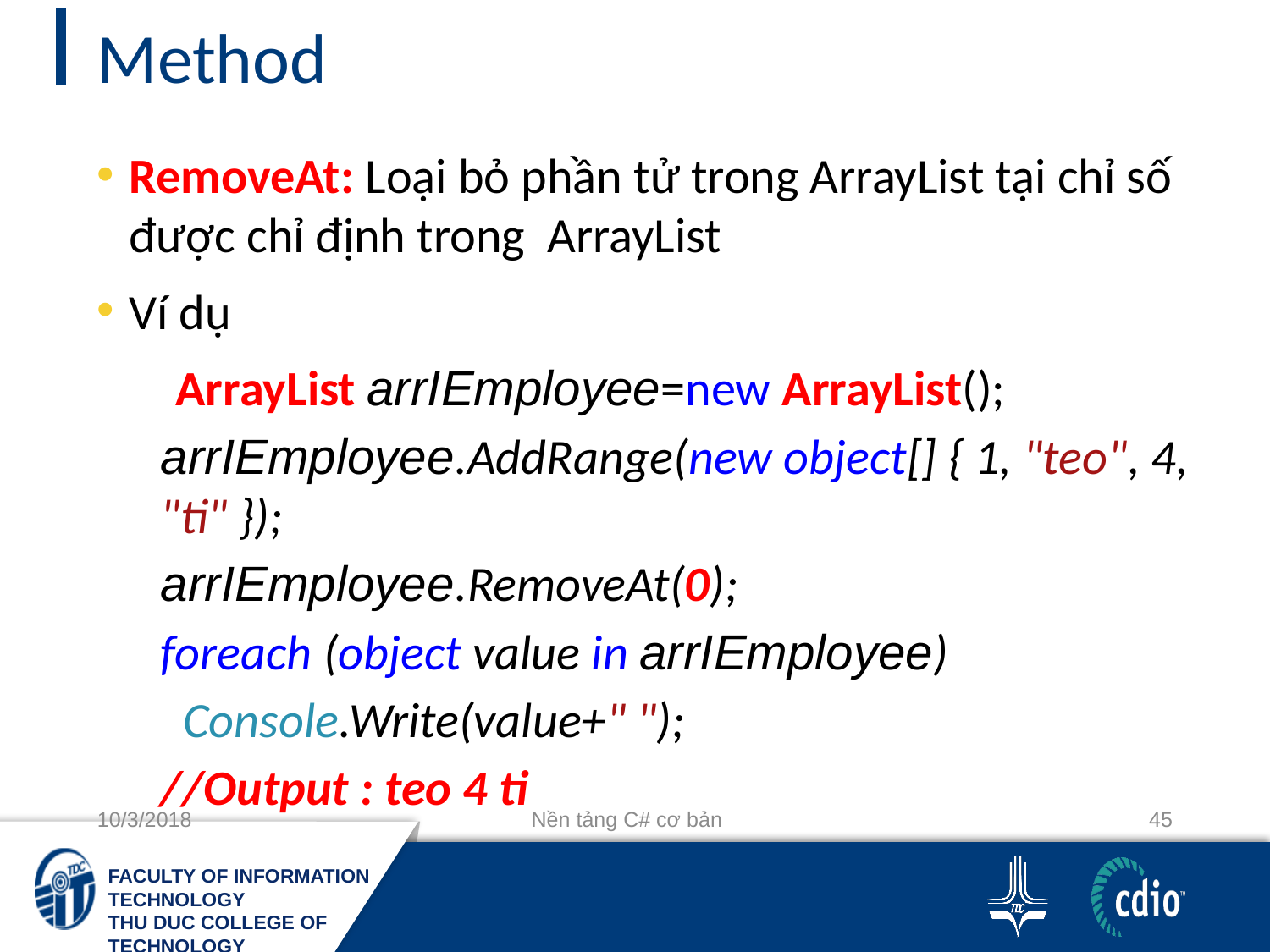

# Method
RemoveAt: Loại bỏ phần tử trong ArrayList tại chỉ số được chỉ định trong  ArrayList
Ví dụ
       ArrayList arrIEmployee=new ArrayList();
arrIEmployee.AddRange(new object[] { 1, "teo", 4, "ti" });
arrIEmployee.RemoveAt(0);
foreach (object value in arrIEmployee)
  Console.Write(value+" ");
//Output : teo 4 ti

10/3/2018
Nền tảng C# cơ bản
45